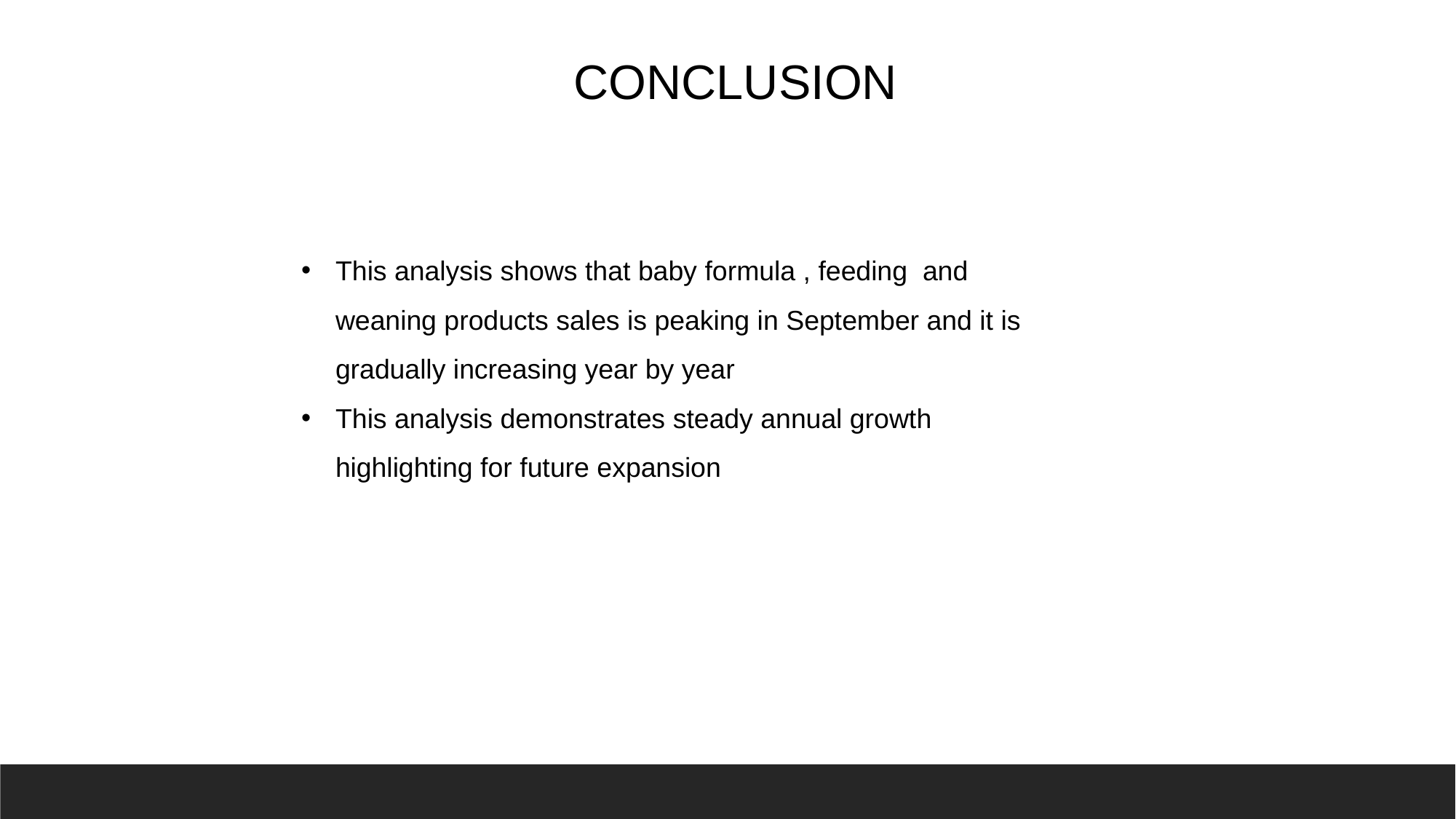

CONCLUSION
This analysis shows that baby formula , feeding  and weaning products sales is peaking in September and it is gradually increasing year by year
This analysis demonstrates steady annual growth highlighting for future expansion